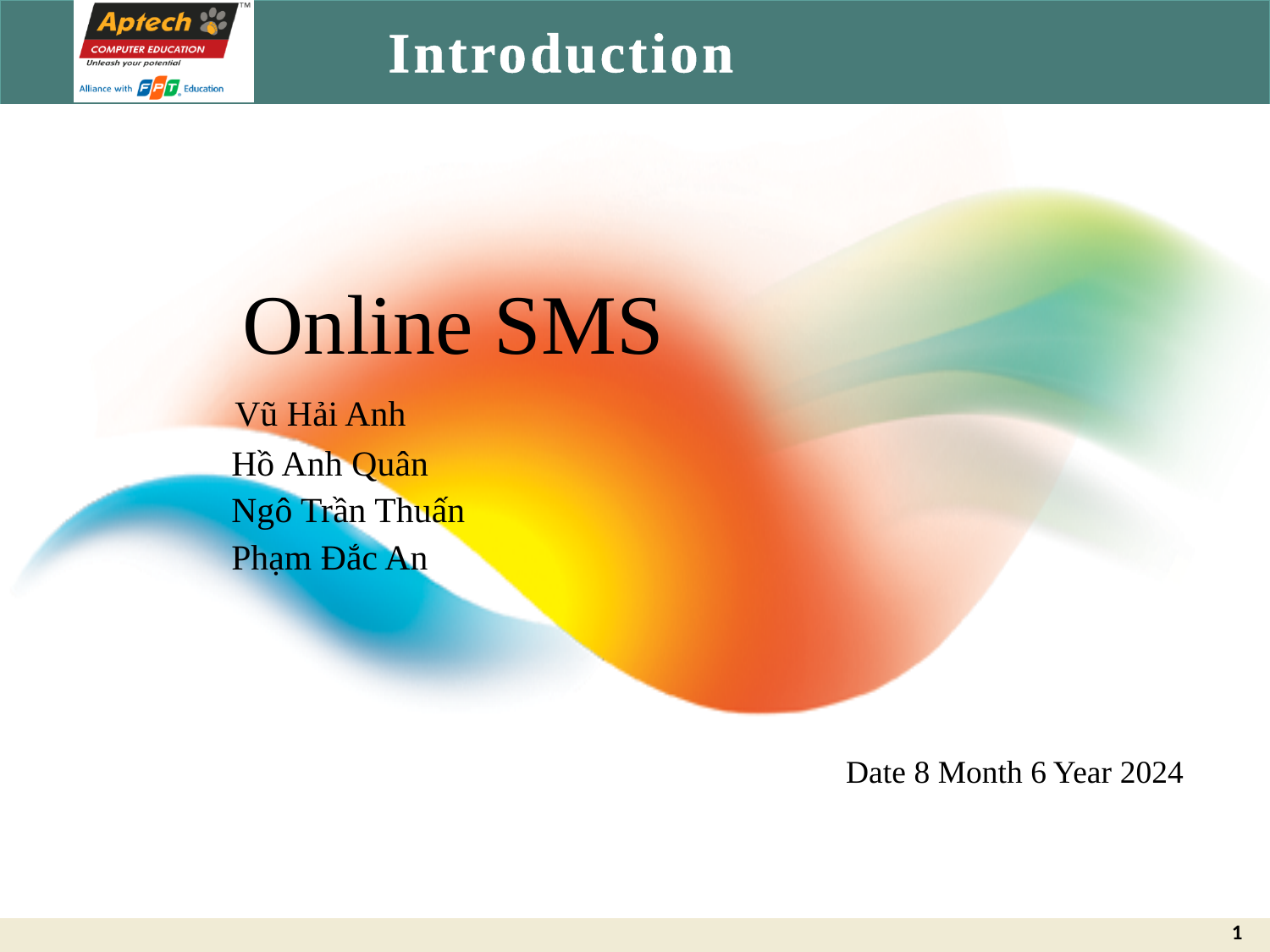

# Introduction

            Online SMS
	  Vũ Hải Anh
	  Hồ Anh Quân
	  Ngô Trần Thuấn
	  Phạm Đắc An

Date 8 Month 6 Year 2024

1